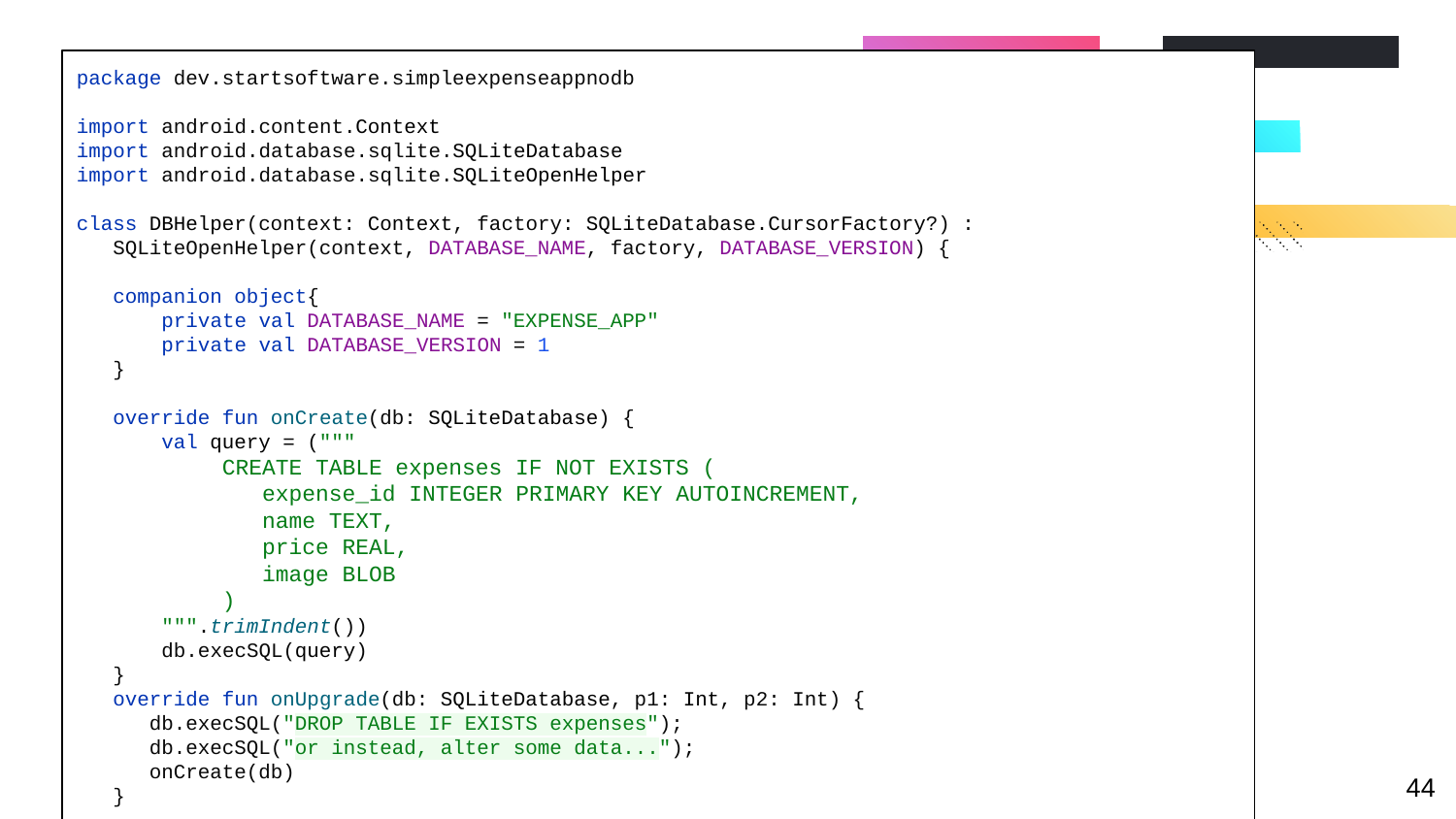

# Data Persistence Relational Embedded Databases
package dev.startsoftware.simpleexpenseappnodb

import android.content.Context
import android.database.sqlite.SQLiteDatabase
import android.database.sqlite.SQLiteOpenHelper

class DBHelper(context: Context, factory: SQLiteDatabase.CursorFactory?) :
   SQLiteOpenHelper(context, DATABASE_NAME, factory, DATABASE_VERSION) {

   companion object{
       private val DATABASE_NAME = "EXPENSE_APP"
       private val DATABASE_VERSION = 1
   }

   override fun onCreate(db: SQLiteDatabase) {
       val query = ("""
CREATE TABLE expenses IF NOT EXISTS (
   expense_id INTEGER PRIMARY KEY AUTOINCREMENT,
   name TEXT,
   price REAL,
   image BLOB
)
       """.trimIndent())
       db.execSQL(query)
   }
   override fun onUpgrade(db: SQLiteDatabase, p1: Int, p2: Int) {
db.execSQL("DROP TABLE IF EXISTS expenses");
db.execSQL("or instead, alter some data...");
onCreate(db)
   }

}

Example : Integrating the database for the Expense Mobile App
DB Helper
44